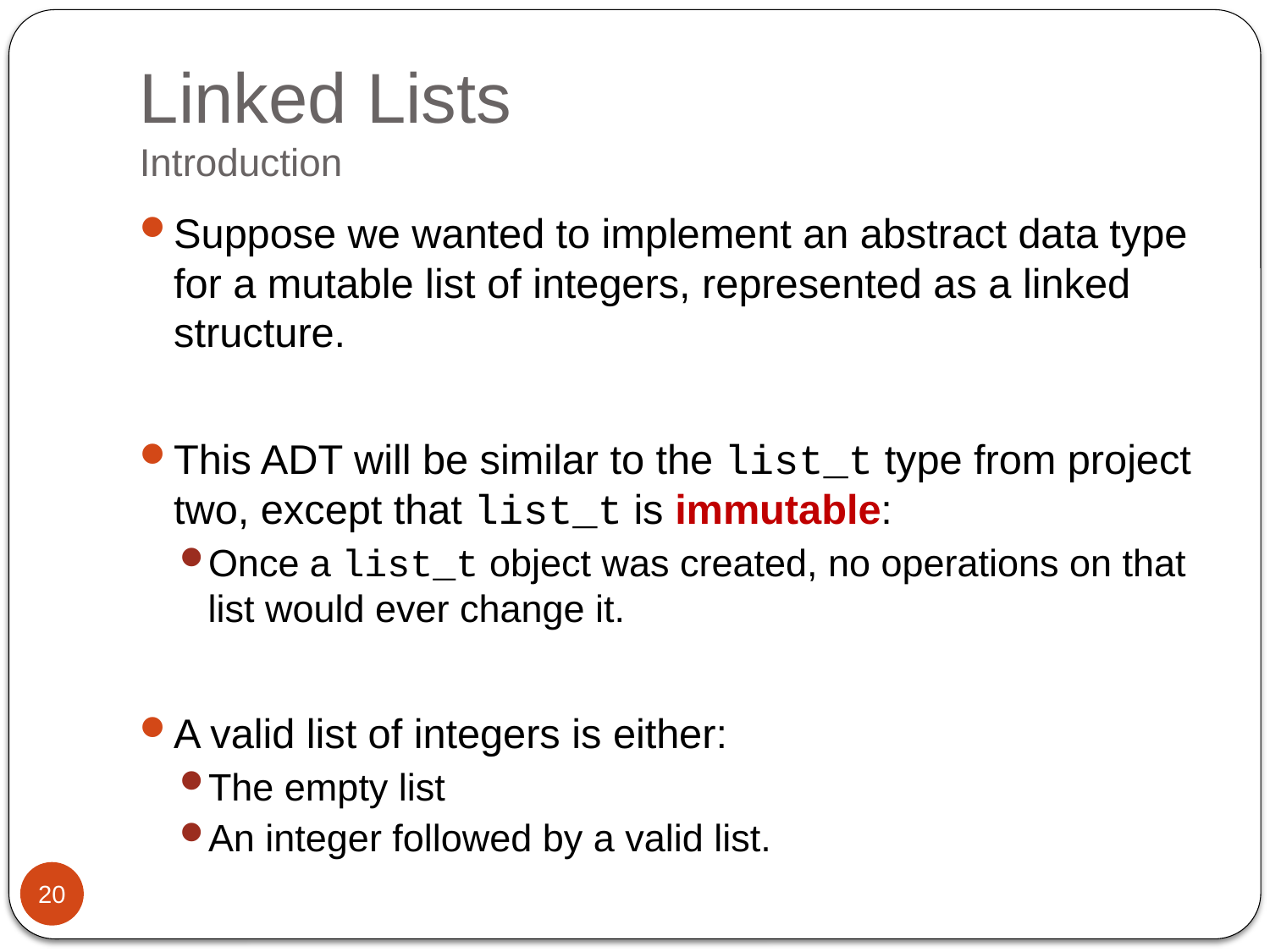

# Linked Lists Introduction
Suppose we wanted to implement an abstract data type for a mutable list of integers, represented as a linked structure.

This ADT will be similar to the list_t type from project two, except that list_t is immutable:
Once a list_t object was created, no operations on that list would ever change it.

A valid list of integers is either:
The empty list
An integer followed by a valid list.
20